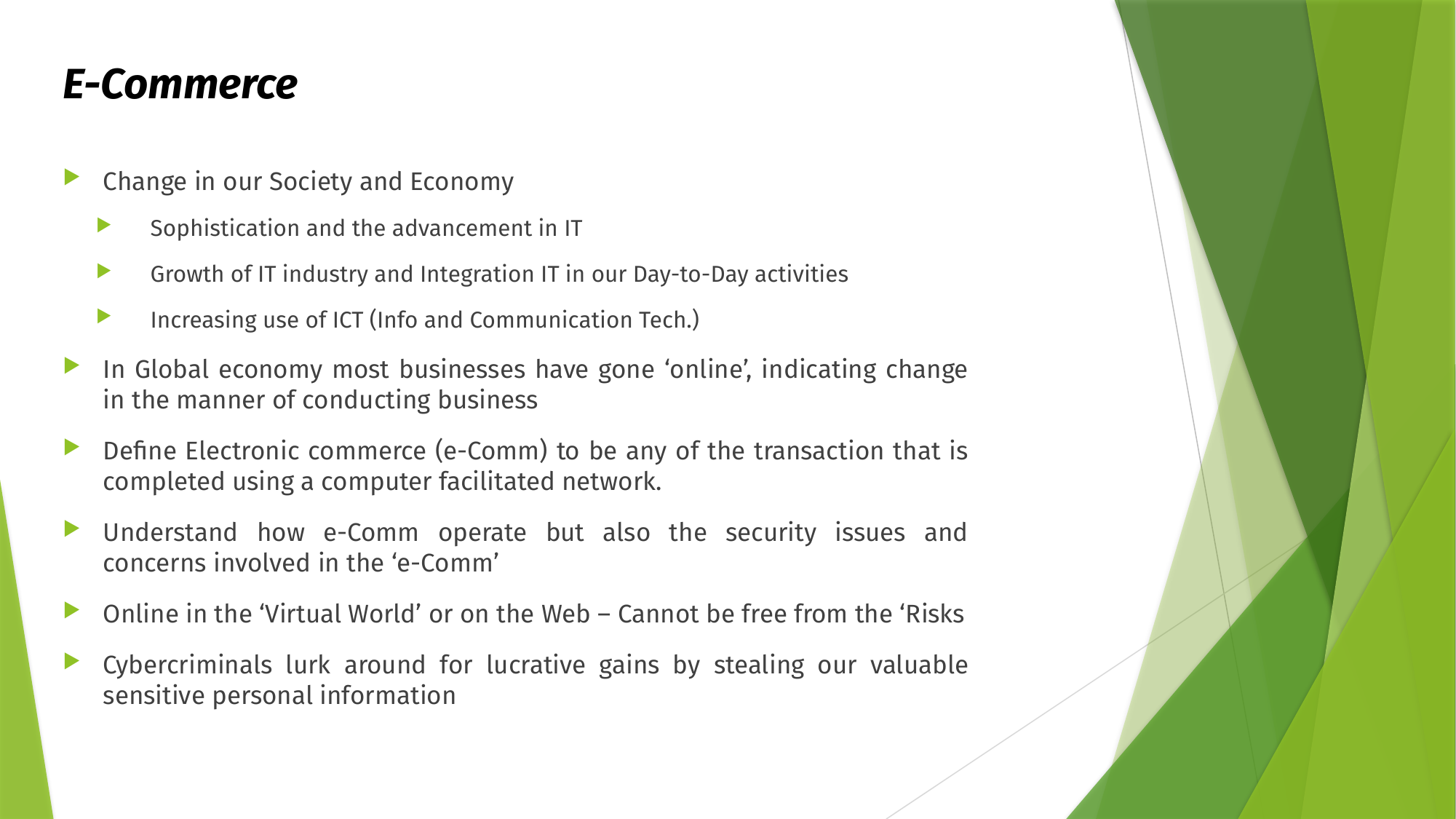

# E-Commerce
Change in our Society and Economy
Sophistication and the advancement in IT
Growth of IT industry and Integration IT in our Day-to-Day activities
Increasing use of ICT (Info and Communication Tech.)
In Global economy most businesses have gone ‘online’, indicating change in the manner of conducting business
Define Electronic commerce (e-Comm) to be any of the transaction that is completed using a computer facilitated network.
Understand how e-Comm operate but also the security issues and concerns involved in the ‘e-Comm’
Online in the ‘Virtual World’ or on the Web – Cannot be free from the ‘Risks
Cybercriminals lurk around for lucrative gains by stealing our valuable sensitive personal information